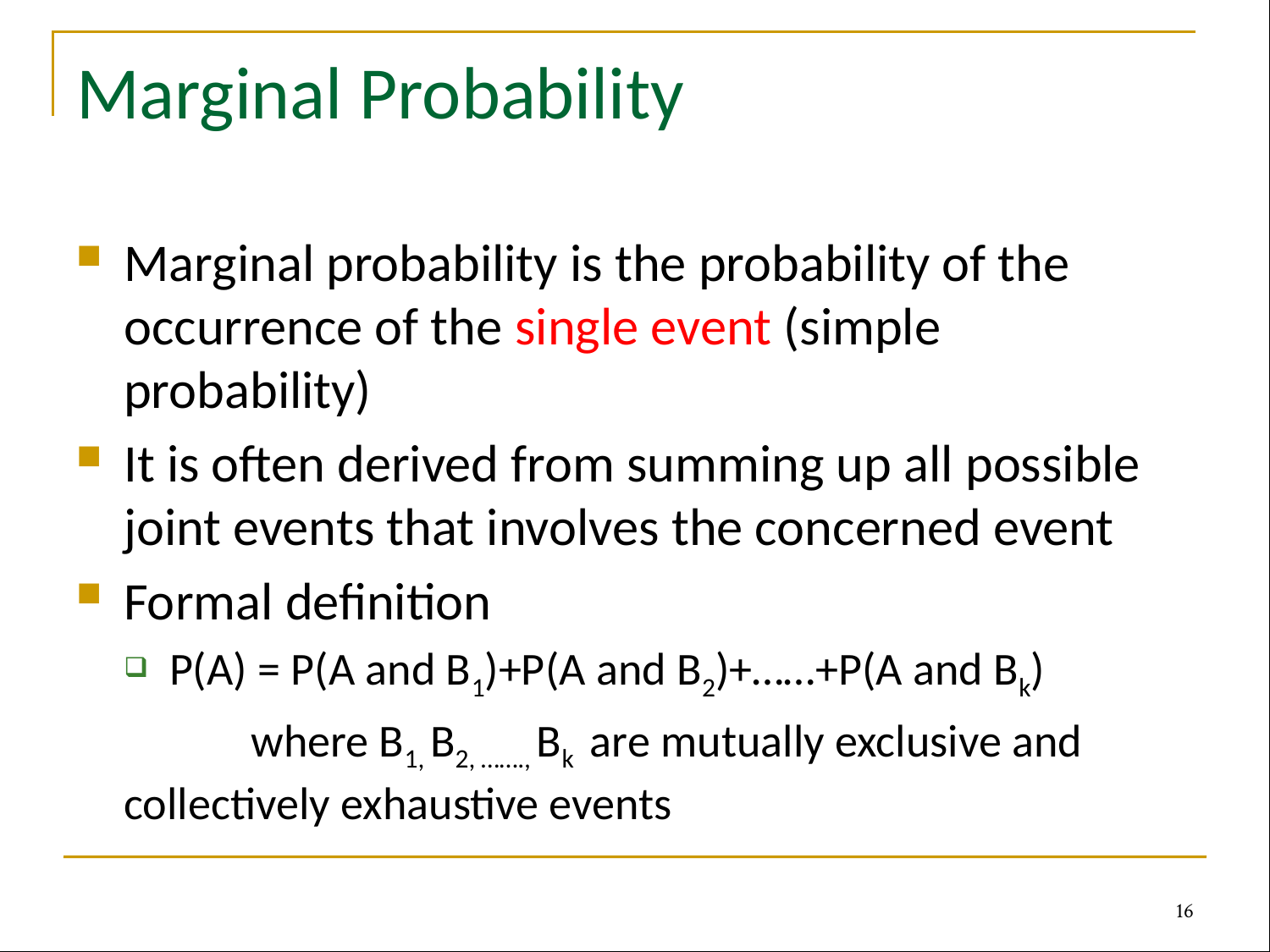

# Marginal Probability
Marginal probability is the probability of the occurrence of the single event (simple probability)
It is often derived from summing up all possible joint events that involves the concerned event
Formal definition
P(A) = P(A and B1)+P(A and B2)+……+P(A and Bk)
	where B1, B2, ……., Bk  are mutually exclusive and 	collectively exhaustive events

16